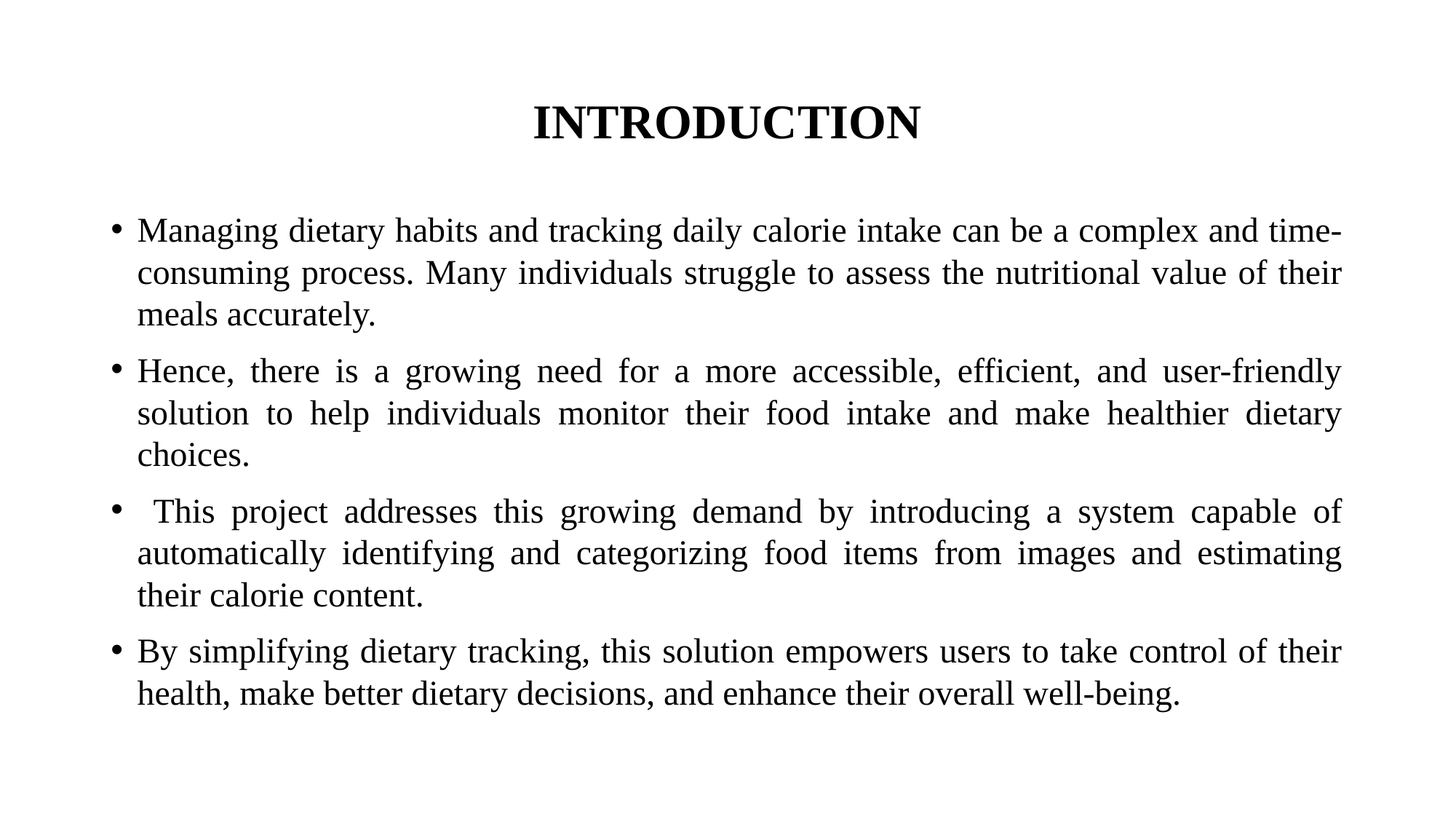

# INTRODUCTION
Managing dietary habits and tracking daily calorie intake can be a complex and time-consuming process. Many individuals struggle to assess the nutritional value of their meals accurately.
Hence, there is a growing need for a more accessible, efficient, and user-friendly solution to help individuals monitor their food intake and make healthier dietary choices.
 This project addresses this growing demand by introducing a system capable of automatically identifying and categorizing food items from images and estimating their calorie content.
By simplifying dietary tracking, this solution empowers users to take control of their health, make better dietary decisions, and enhance their overall well-being.